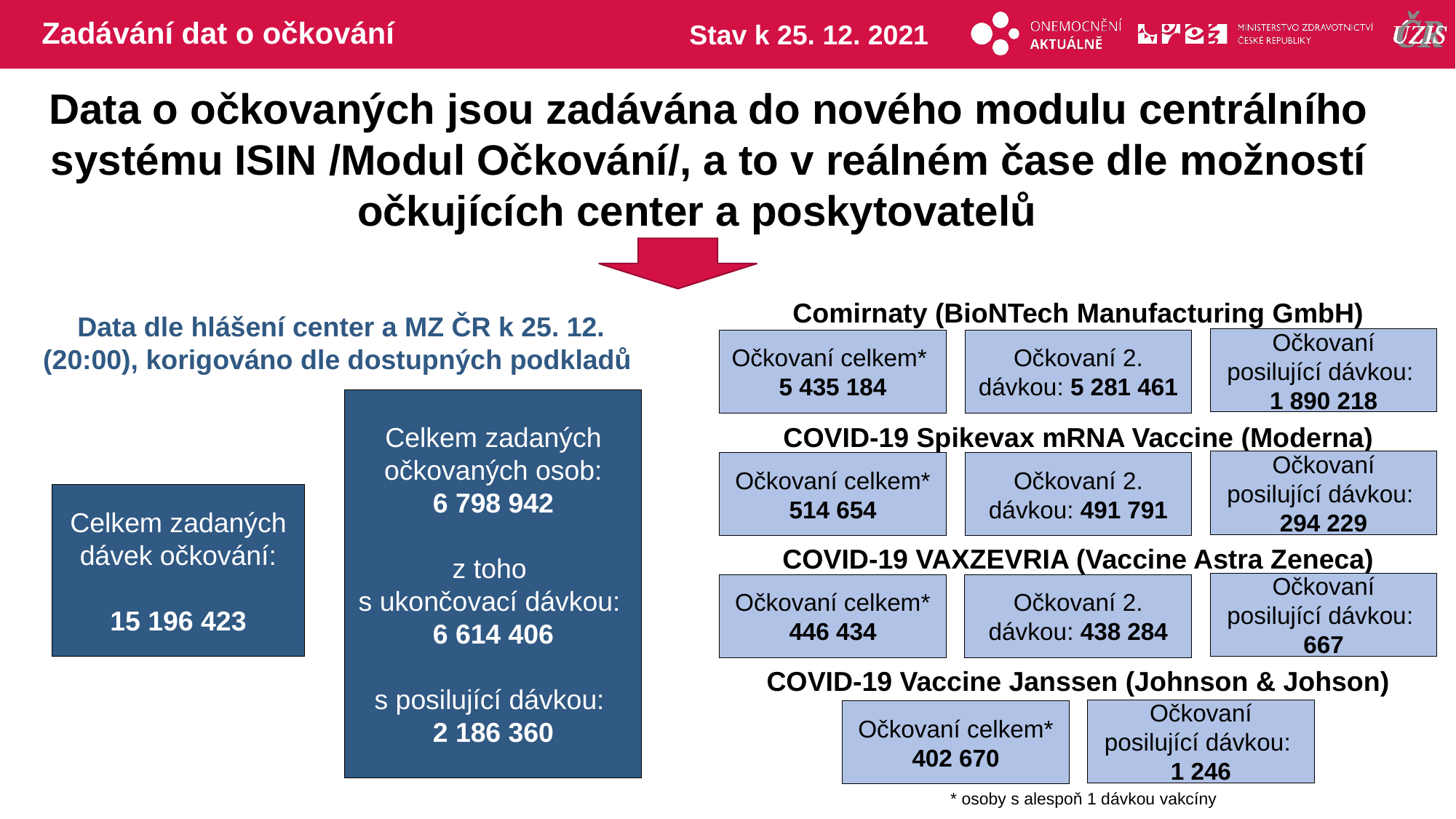

# Zadávání dat o očkování
Stav k 25. 12. 2021
Data o očkovaných jsou zadávána do nového modulu centrálního systému ISIN /Modul Očkování/, a to v reálném čase dle možností očkujících center a poskytovatelů

Comirnaty (BioNTech Manufacturing GmbH)
Data dle hlášení center a MZ ČR k 25. 12. (20:00), korigováno dle dostupných podkladů
Očkovaní
posilující dávkou:
1 890 218
Očkovaní celkem*
5 435 184
Očkovaní 2. dávkou: 5 281 461
Celkem zadaných očkovaných osob:
6 798 942

z toho
s ukončovací dávkou:
6 614 406

s posilující dávkou:
2 186 360
COVID-19 Spikevax mRNA Vaccine (Moderna)
Očkovaní
posilující dávkou:
294 229
Očkovaní celkem* 514 654
Očkovaní 2. dávkou: 491 791
Celkem zadaných dávek očkování:

15 196 423
COVID-19 VAXZEVRIA (Vaccine Astra Zeneca)
Očkovaní
posilující dávkou:
667
Očkovaní celkem* 446 434
Očkovaní 2. dávkou: 438 284
COVID-19 Vaccine Janssen (Johnson & Johson)
Očkovaní
posilující dávkou:
1 246
Očkovaní celkem* 402 670
* osoby s alespoň 1 dávkou vakcíny